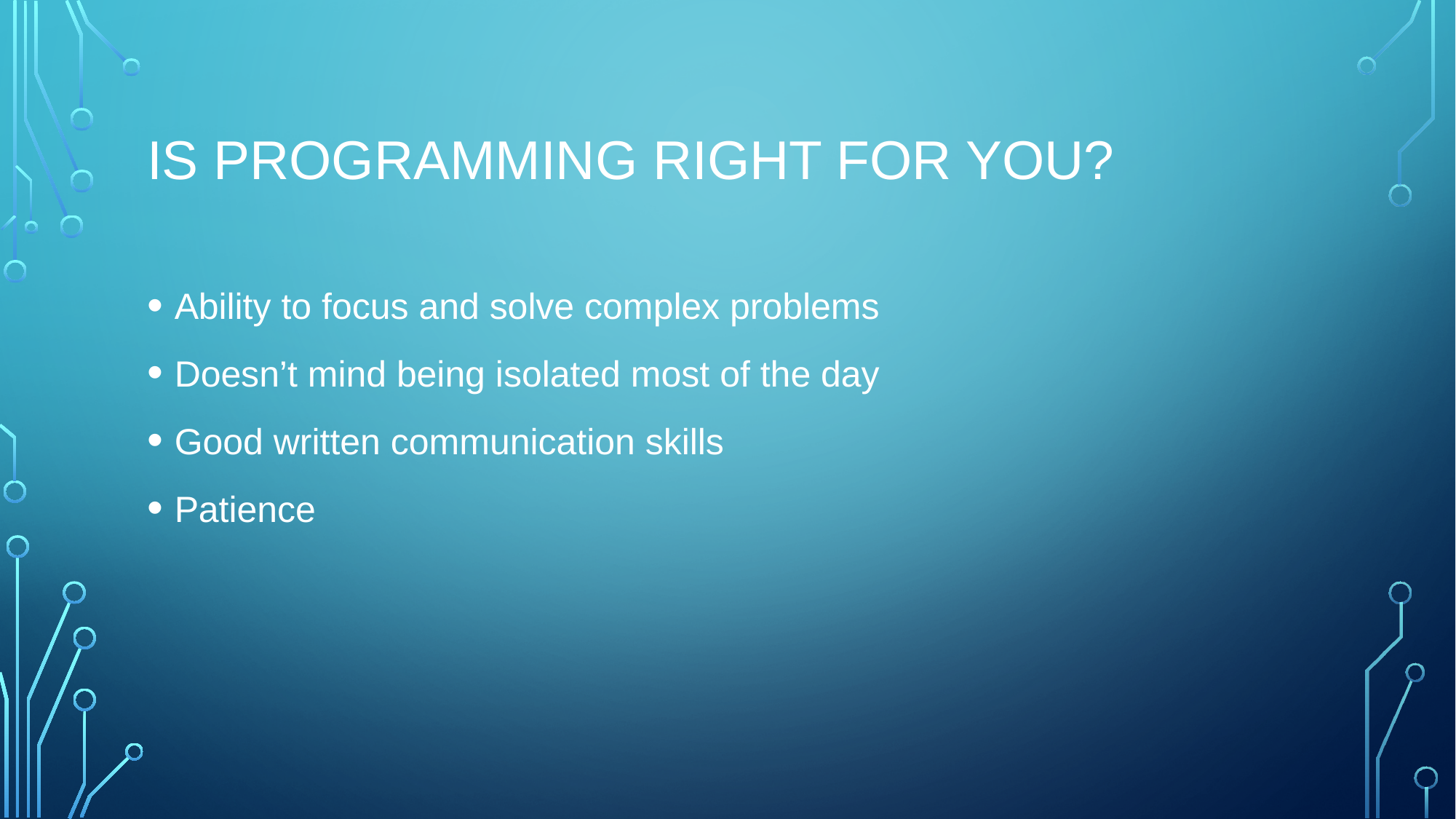

# Is PROGRAMMING right for you?
Ability to focus and solve complex problems
Doesn’t mind being isolated most of the day
Good written communication skills
Patience